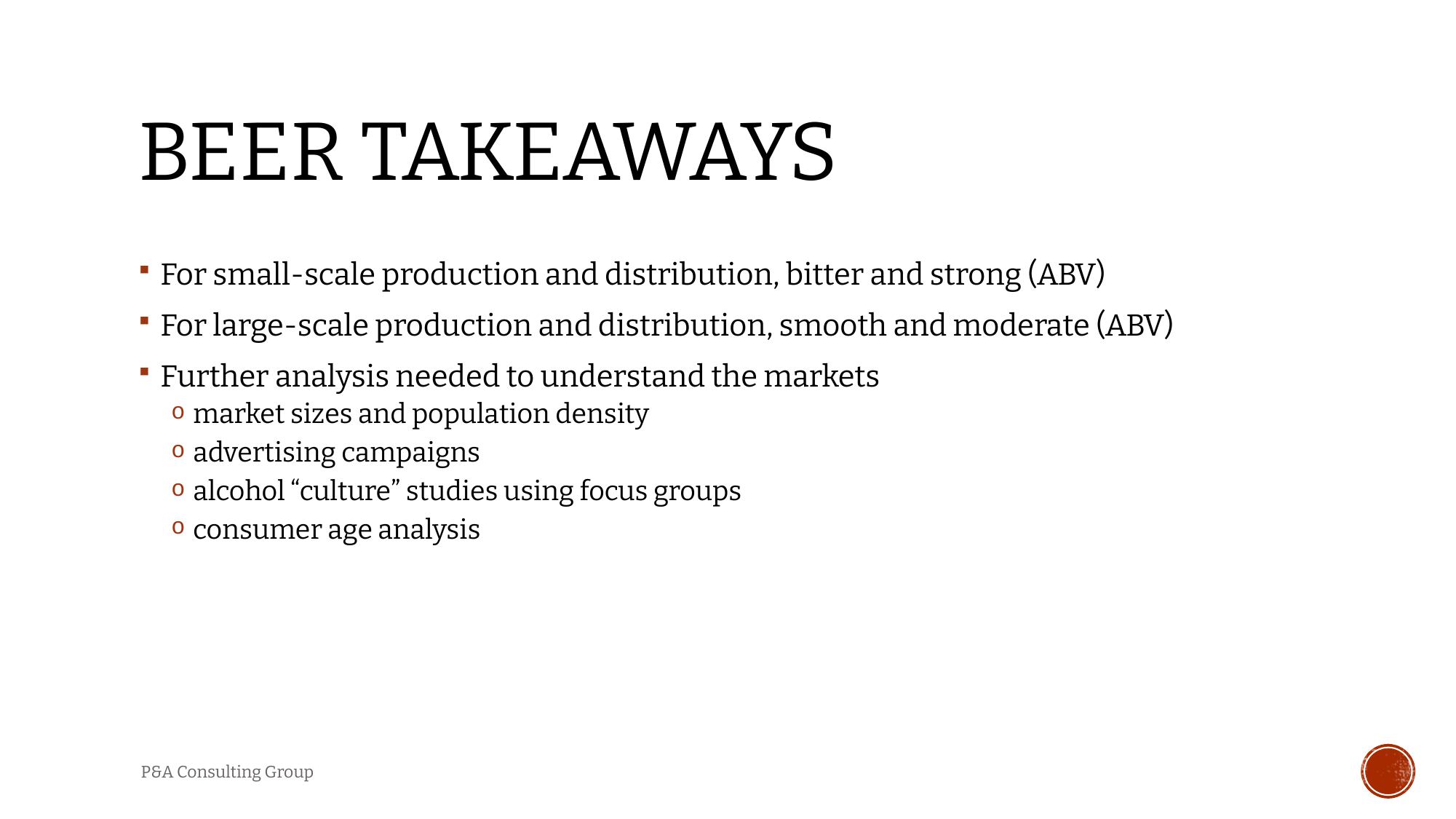

# Beer takeaways
For small-scale production and distribution, bitter and strong (ABV)
For large-scale production and distribution, smooth and moderate (ABV)
Further analysis needed to understand the markets
market sizes and population density
advertising campaigns
alcohol “culture” studies using focus groups
consumer age analysis
P&A Consulting Group